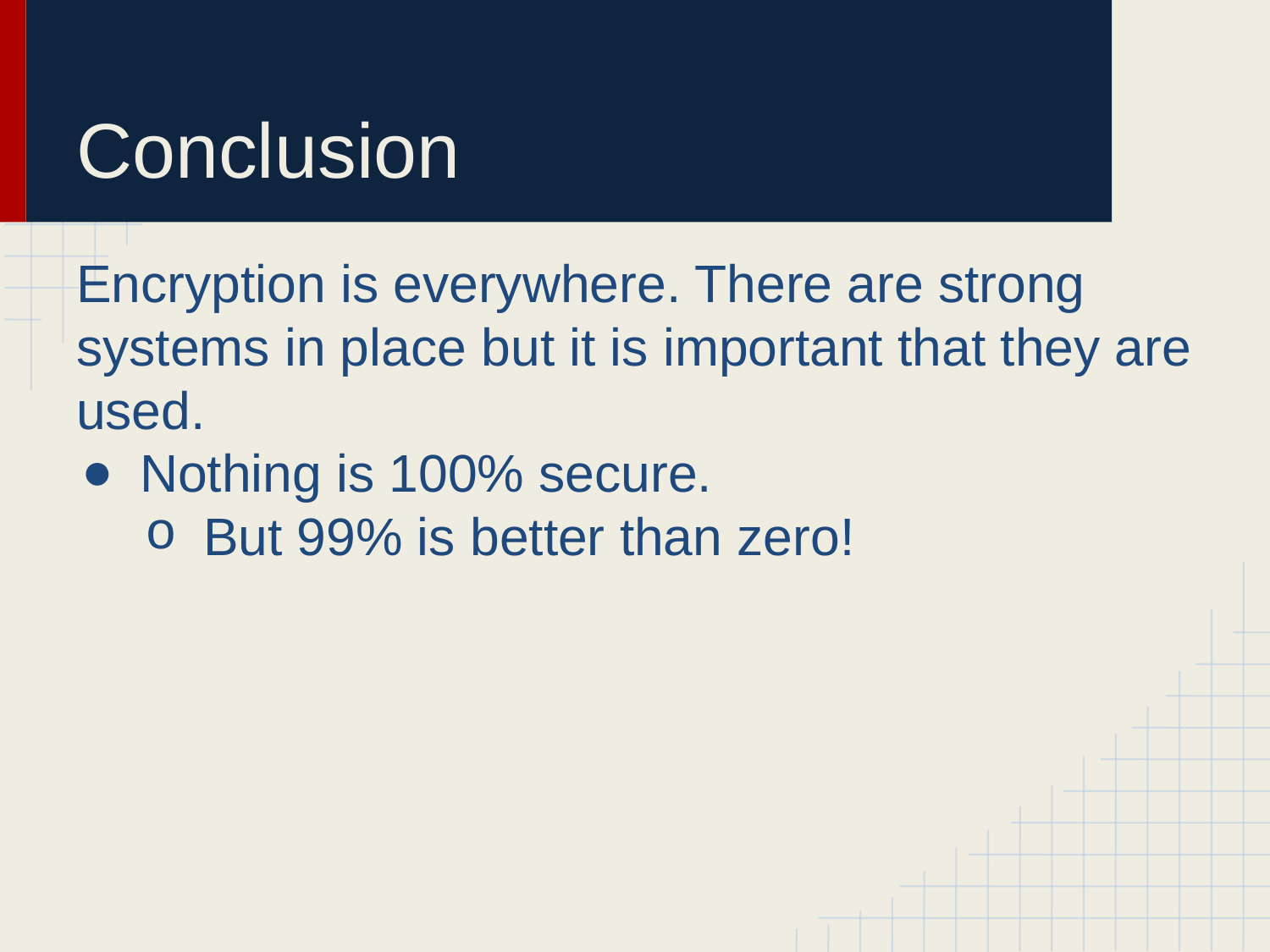

# Conclusion
Encryption is everywhere. There are strong systems in place but it is important that they are used.
Nothing is 100% secure.
But 99% is better than zero!